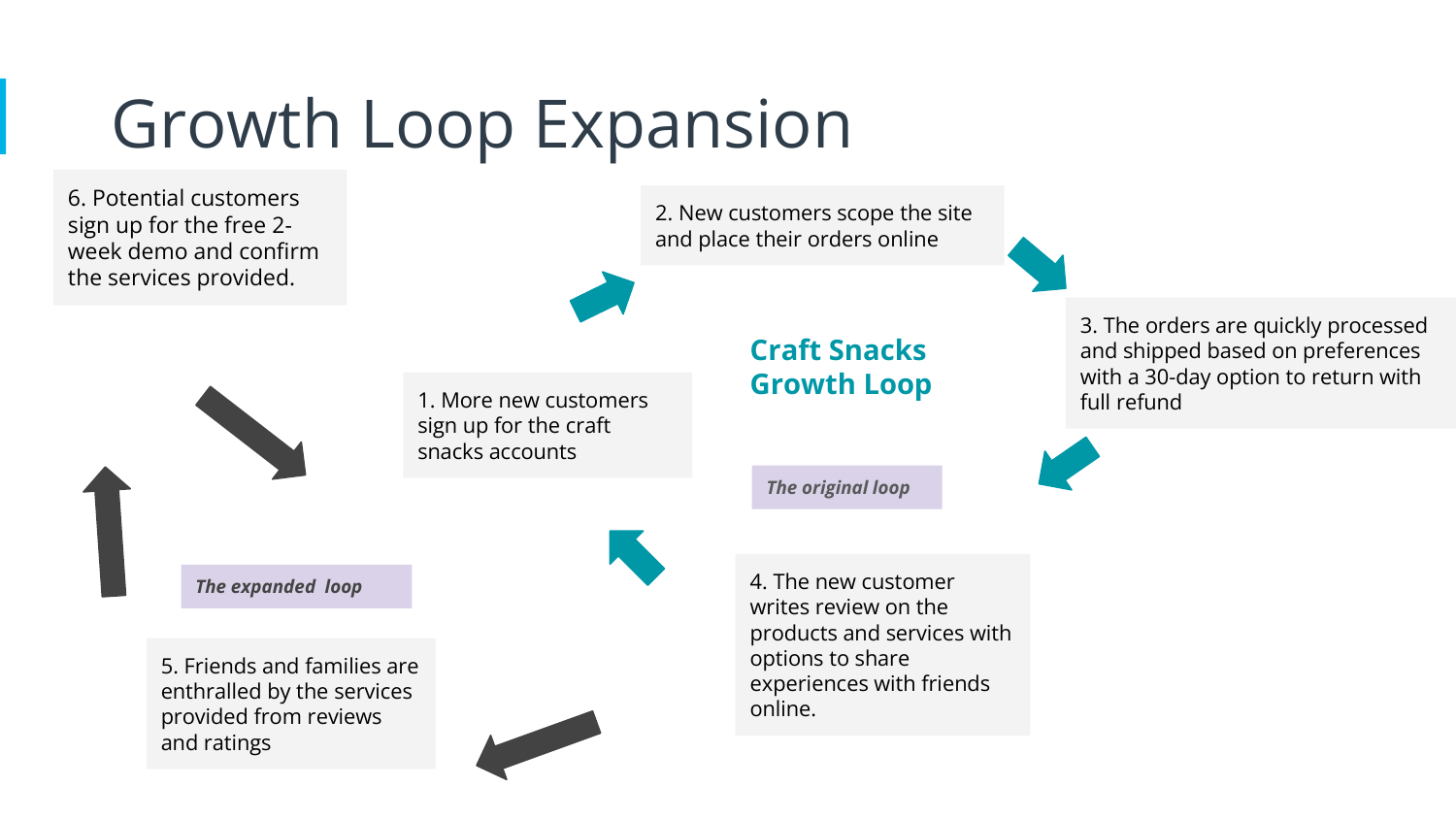

Growth Loop Expansion
6. Potential customers sign up for the free 2-week demo and confirm the services provided.
2. New customers scope the site and place their orders online

3. The orders are quickly processed and shipped based on preferences with a 30-day option to return with full refund
Craft Snacks Growth Loop
1. More new customers sign up for the craft snacks accounts

The original loop

4. The new customer writes review on the products and services with options to share experiences with friends online.
The expanded  loop
5. Friends and families are enthralled by the services provided from reviews and ratings